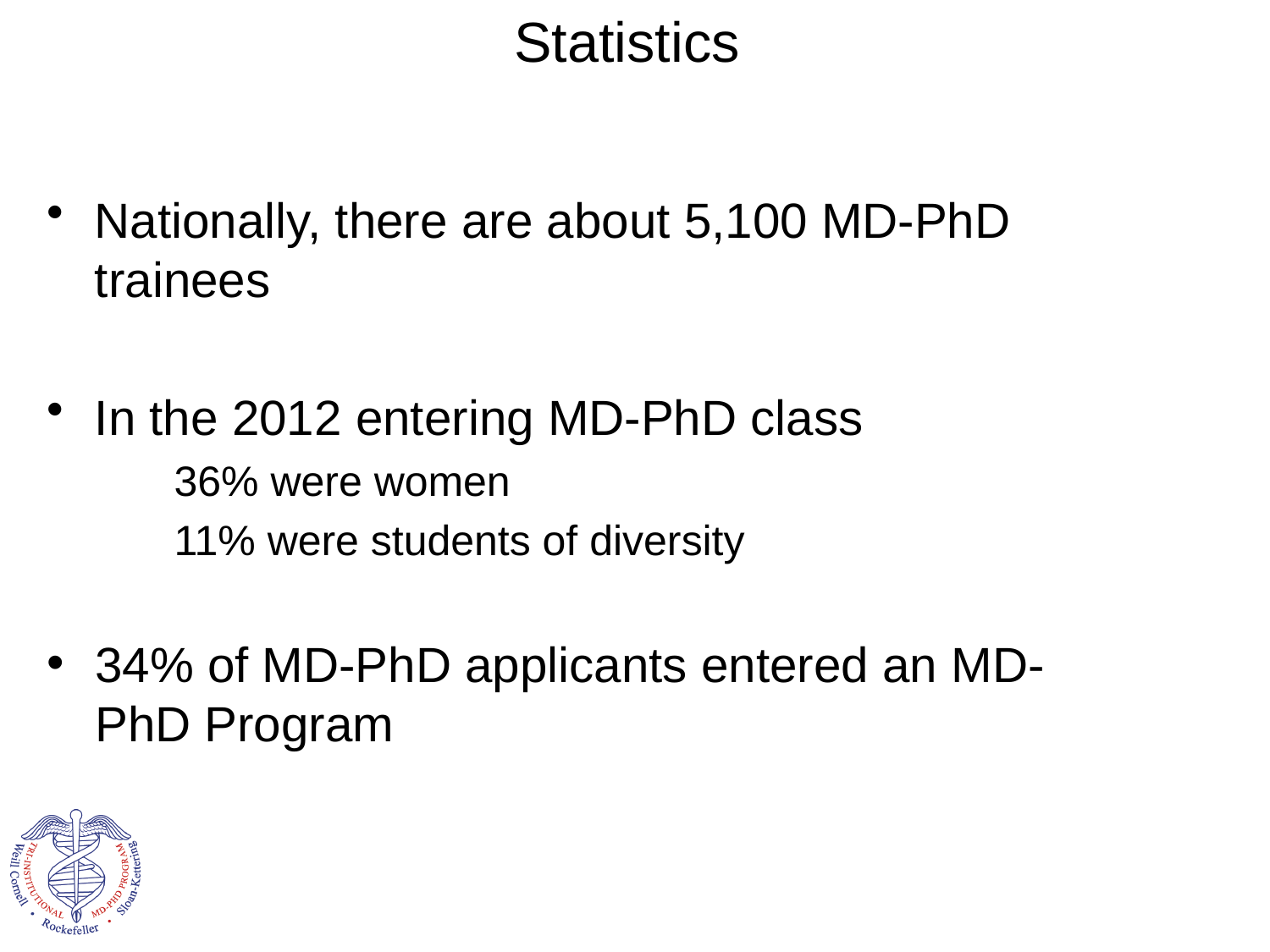

# Statistics
Nationally, there are about 5,100 MD-PhD trainees

In the 2012 entering MD-PhD class
36% were women
11% were students of diversity

34% of MD-PhD applicants entered an MD-PhD Program